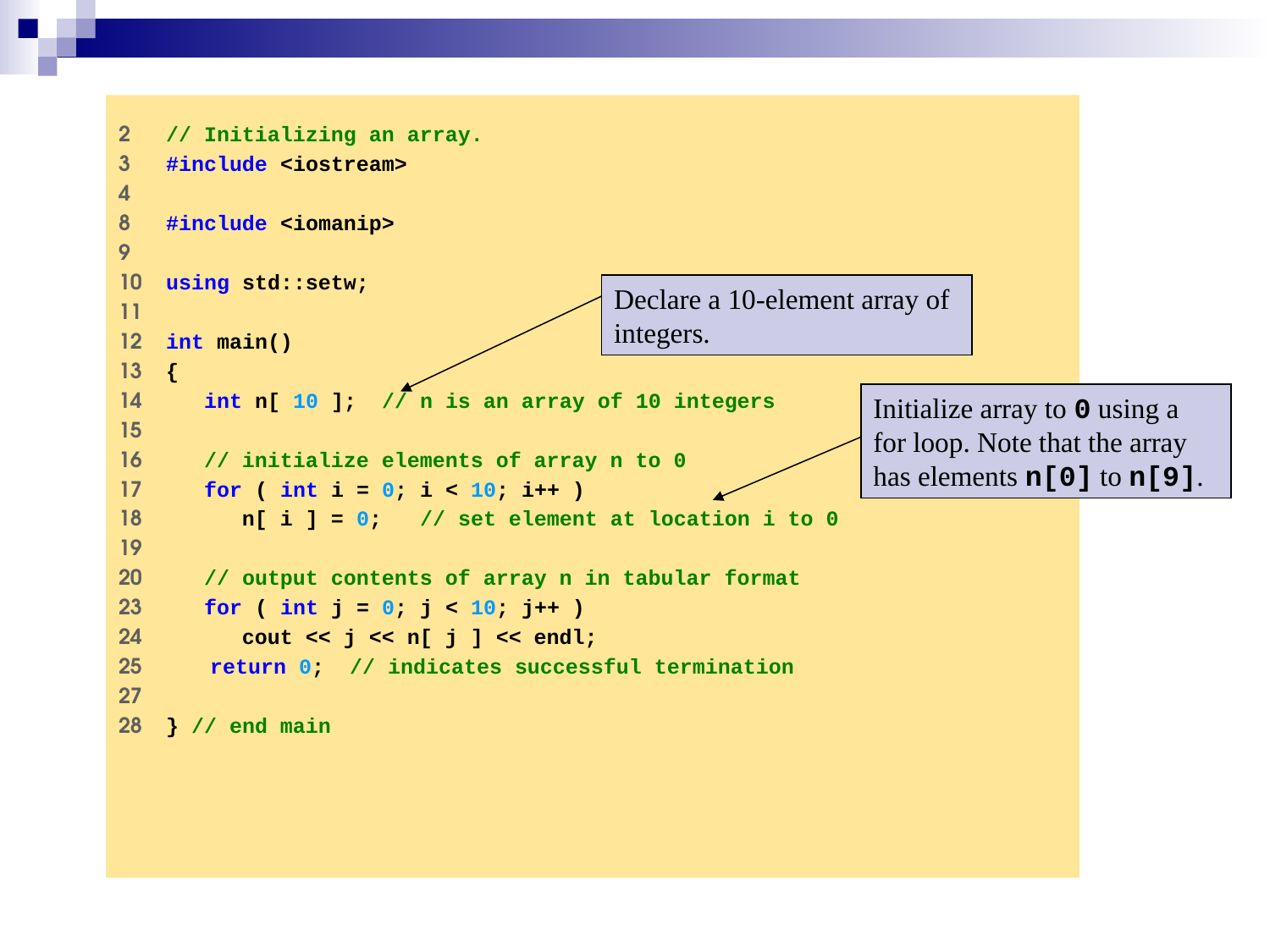

2      // Initializing an array.
3      #include <iostream>
4
8      #include <iomanip>
9
10    using std::setw;
11
12    int main()
13    {
14       int n[ 10 ];  // n is an array of 10 integers
15
16       // initialize elements of array n to 0
17       for ( int i = 0; i < 10; i++ )
18          n[ i ] = 0;   // set element at location i to 0
19
20       // output contents of array n in tabular format
23       for ( int j = 0; j < 10; j++ )
24          cout << j << n[ j ] << endl;
25        return 0;  // indicates successful termination
27
28    } // end main

Declare a 10-element array of integers.

Initialize array to 0 using a for loop. Note that the array has elements n[0] to n[9].